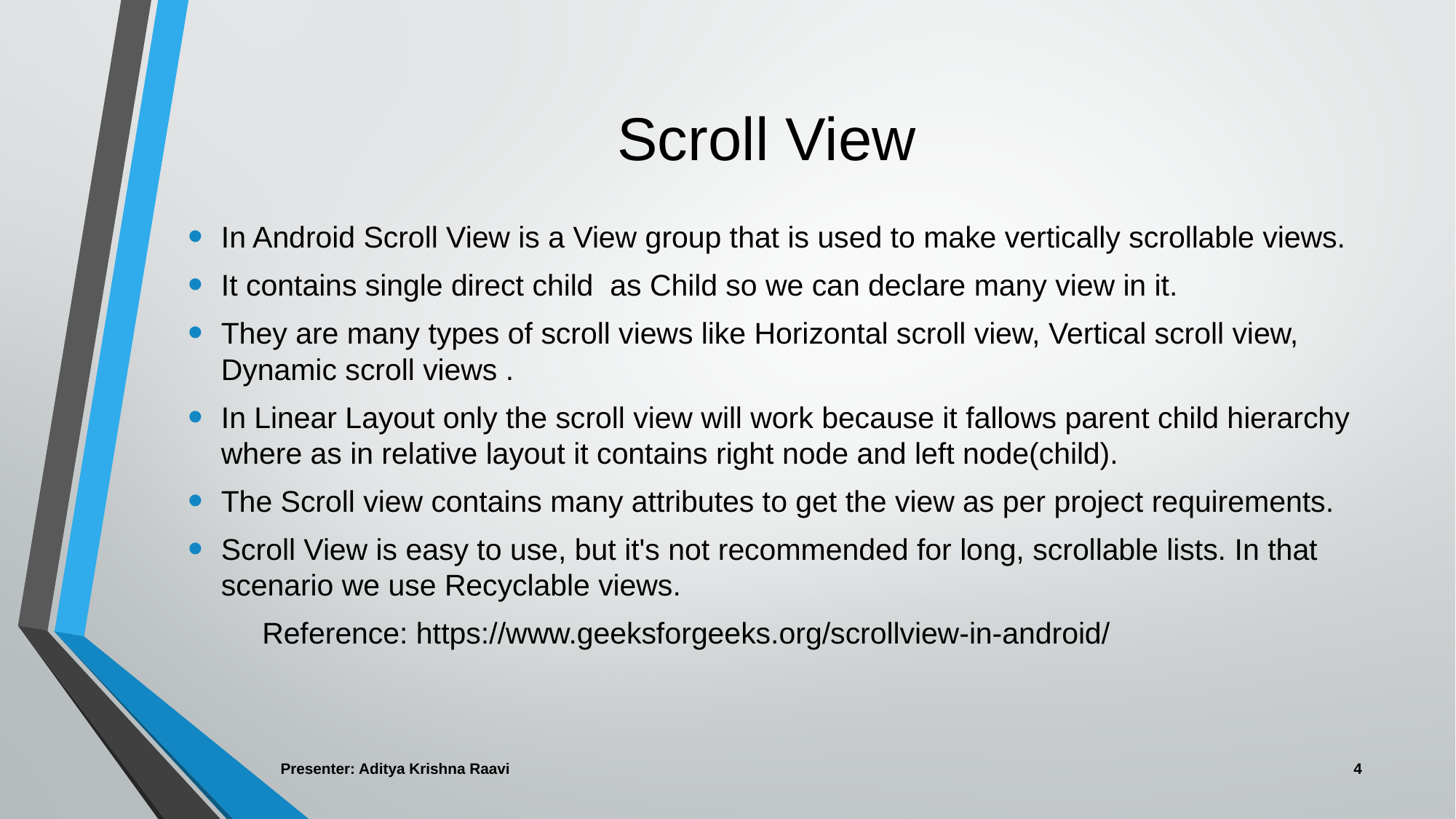

# Scroll View
In Android Scroll View is a View group that is used to make vertically scrollable views.
It contains single direct child  as Child so we can declare many view in it.
They are many types of scroll views like Horizontal scroll view, Vertical scroll view, Dynamic scroll views .
In Linear Layout only the scroll view will work because it fallows parent child hierarchy where as in relative layout it contains right node and left node(child).
The Scroll view contains many attributes to get the view as per project requirements.
Scroll View is easy to use, but it's not recommended for long, scrollable lists. In that scenario we use Recyclable views.
	Reference: https://www.geeksforgeeks.org/scrollview-in-android/

4
Presenter: Aditya Krishna Raavi